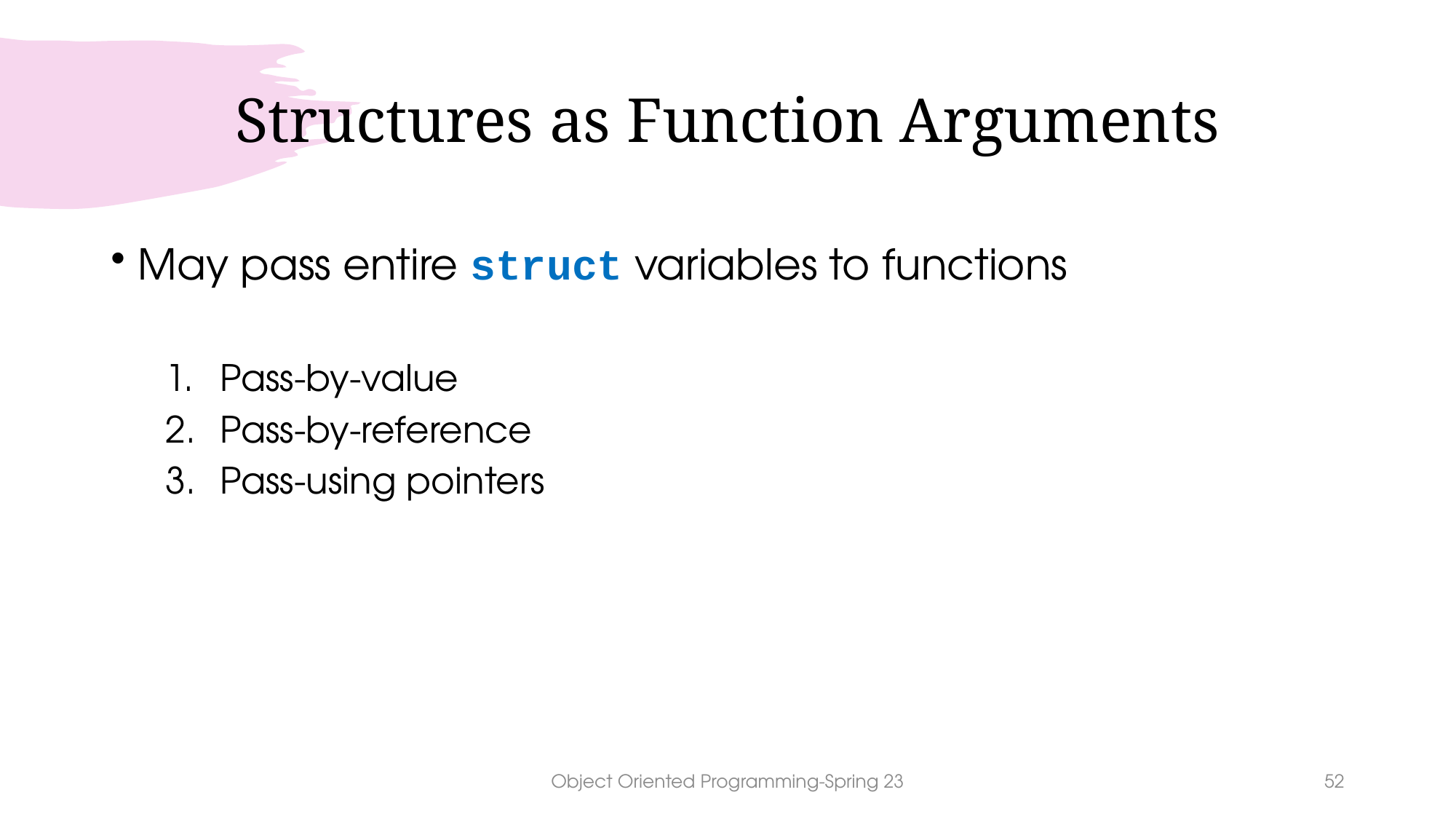

# Structures as Function Arguments
May pass entire struct variables to functions

Pass-by-value
Pass-by-reference
Pass-using pointers

Object Oriented Programming-Spring 23
52